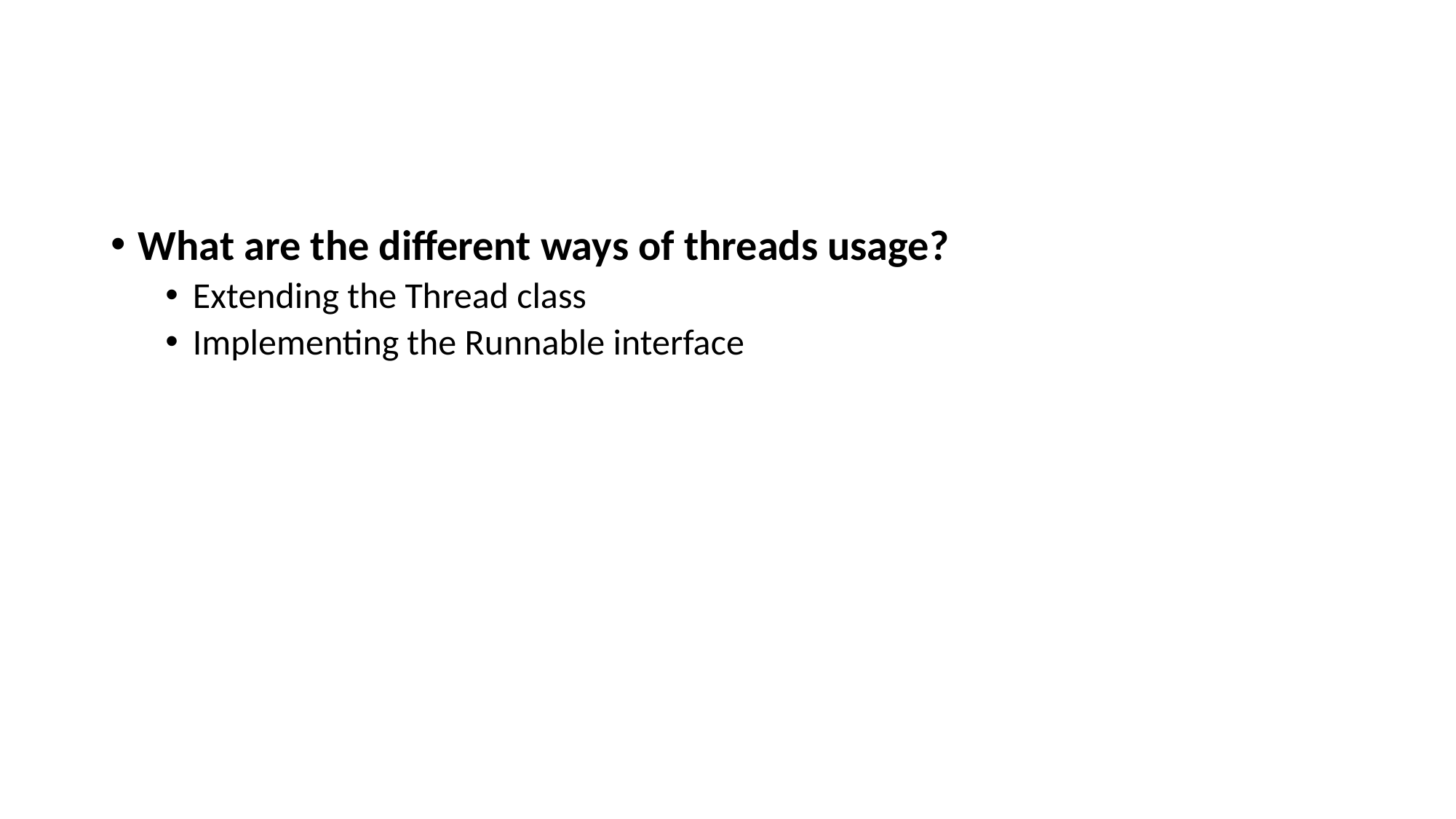

#
What are the different ways of threads usage?
Extending the Thread class
Implementing the Runnable interface